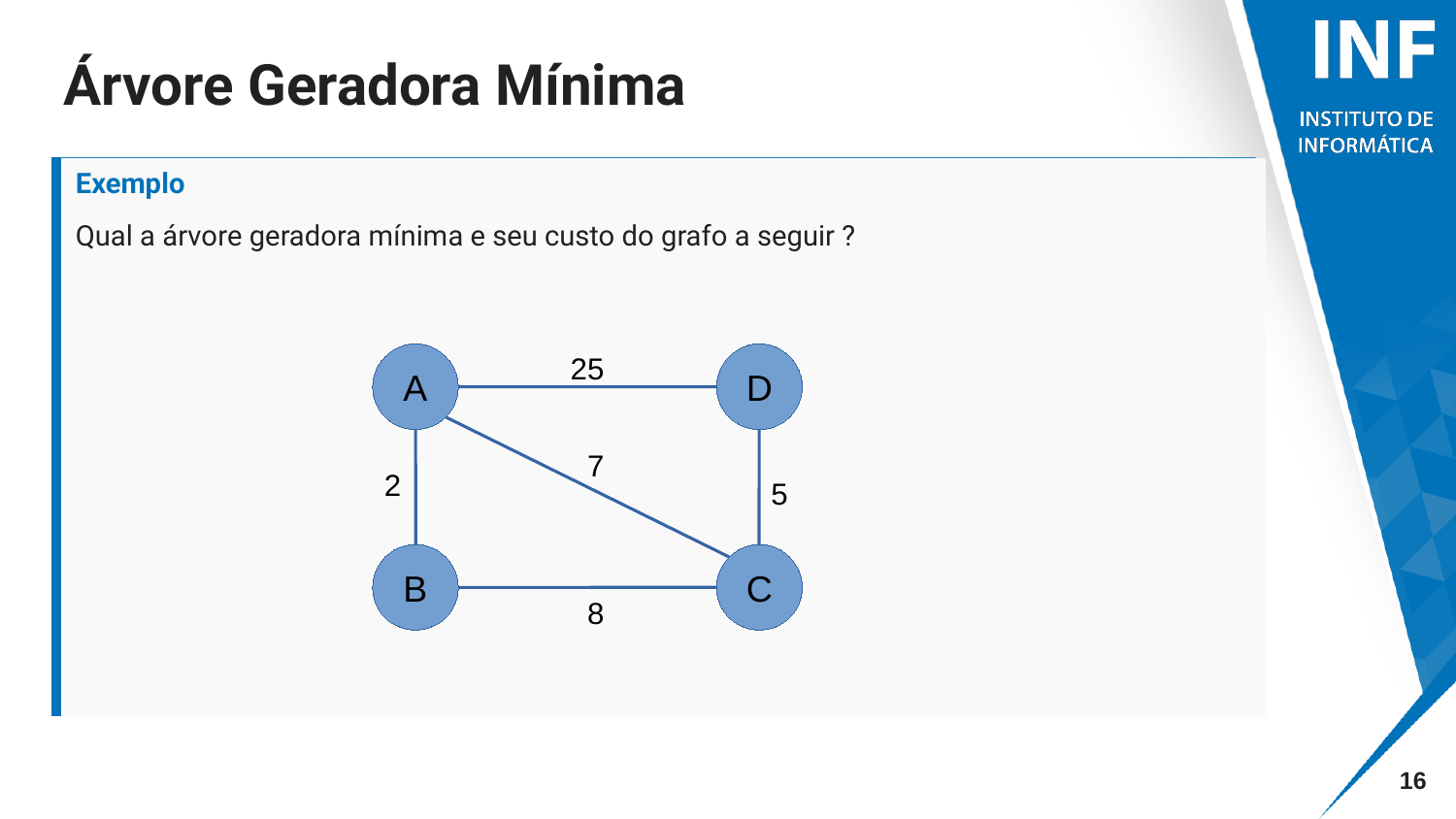

Árvore Geradora Mínima
# Qual a árvore geradora mínima e seu custo do grafo a seguir ?
Exemplo
25
A
D

7
2
5
B
C

8
16